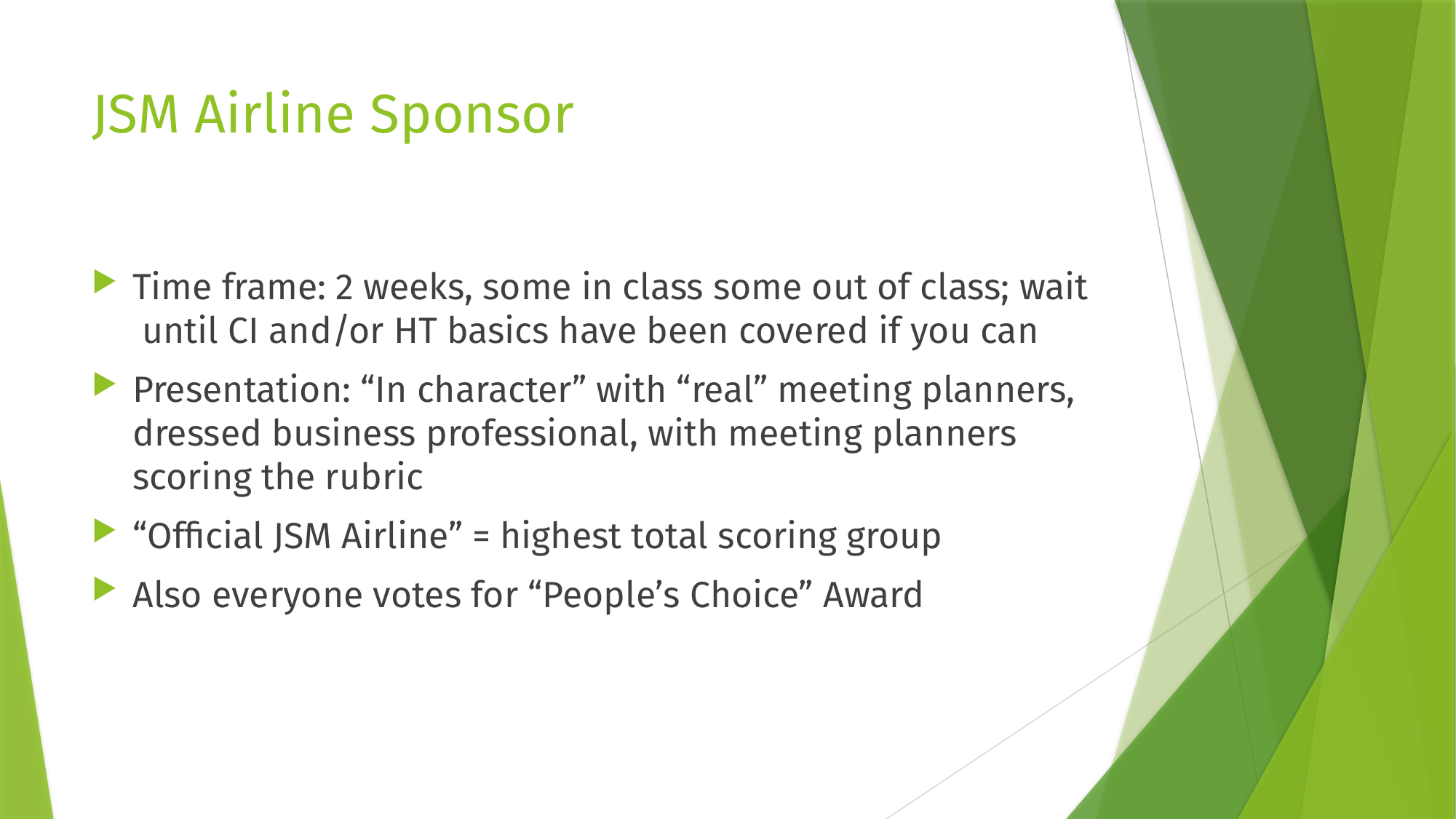

# JSM Airline Sponsor
Time frame: 2 weeks, some in class some out of class; wait  until CI and/or HT basics have been covered if you can
Presentation: “In character” with “real” meeting planners, dressed business professional, with meeting planners scoring the rubric
“Official JSM Airline” = highest total scoring group
Also everyone votes for “People’s Choice” Award